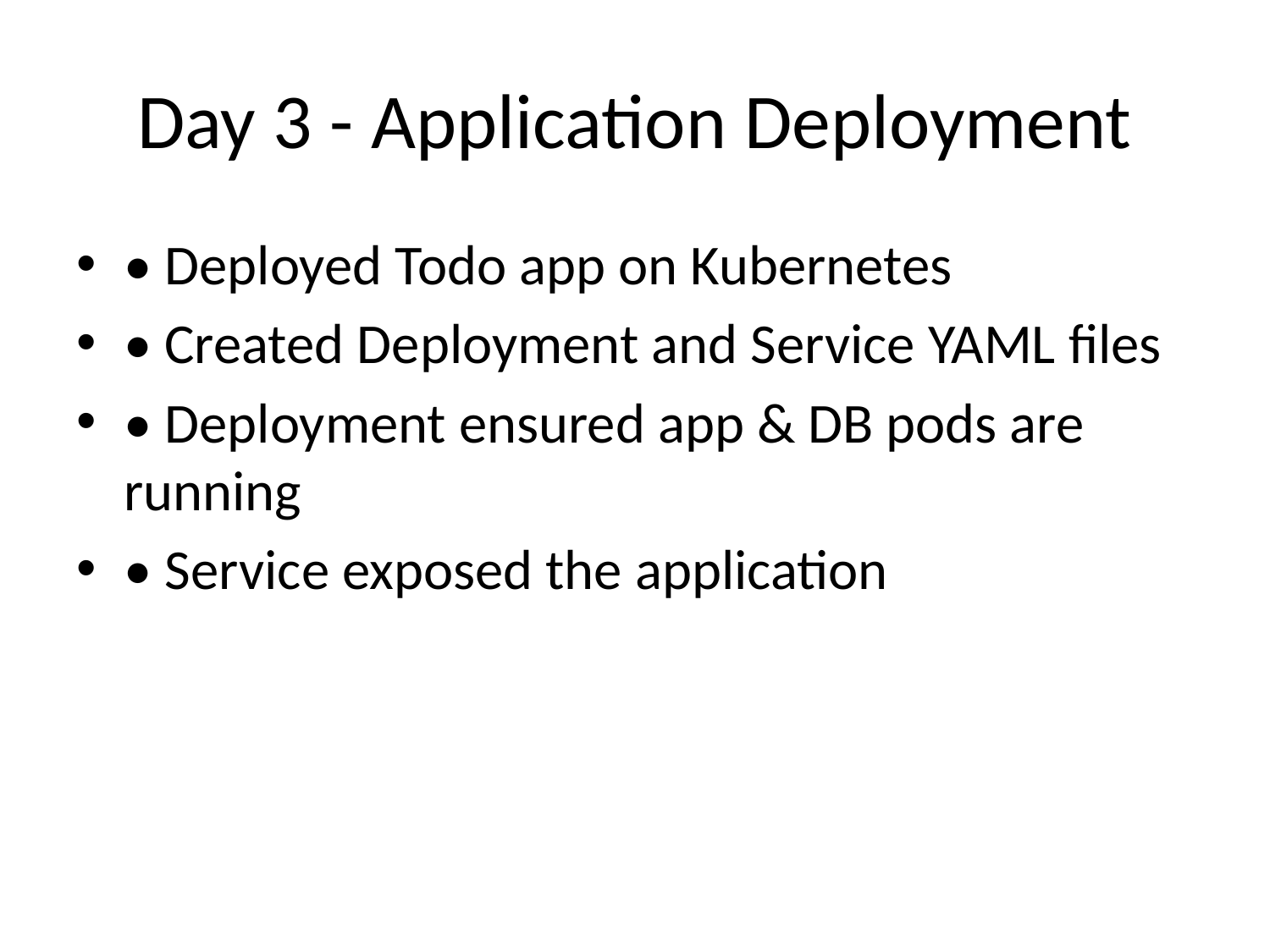

# Day 3 - Application Deployment
• Deployed Todo app on Kubernetes
• Created Deployment and Service YAML files
• Deployment ensured app & DB pods are running
• Service exposed the application